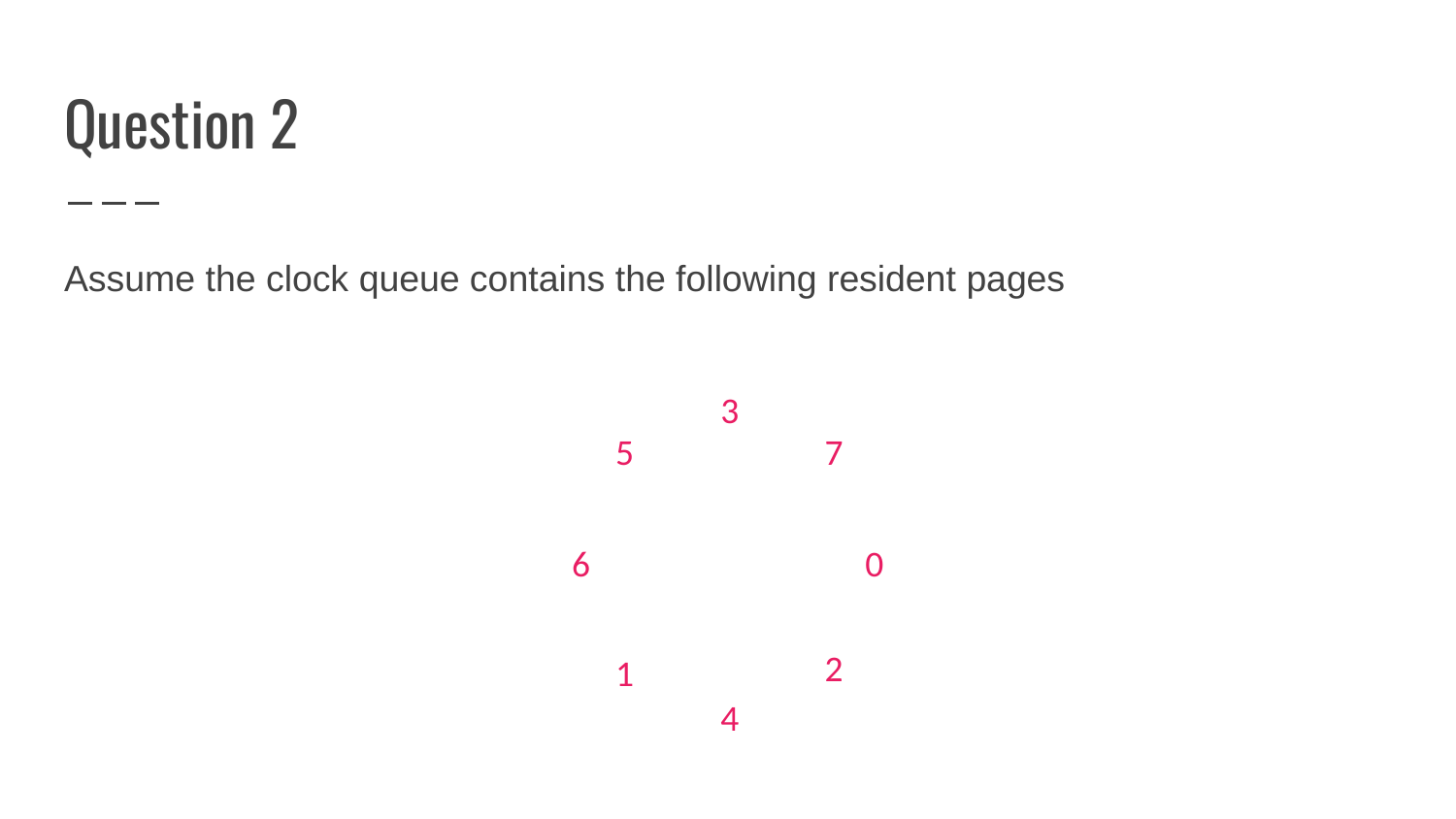

# Question 2
Assume the clock queue contains the following resident pages
3
5
7
6
0
2
1
4